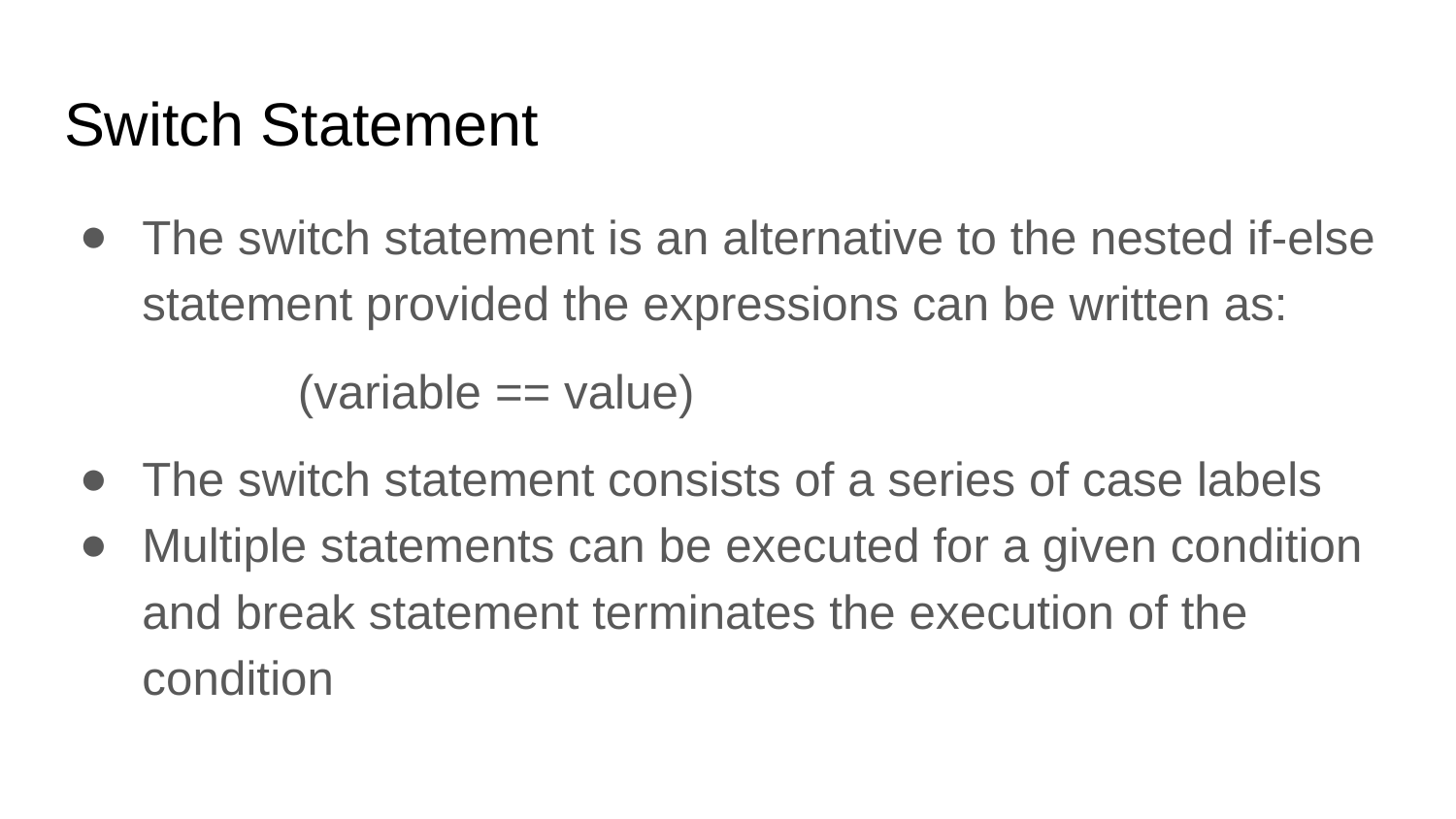

# Switch Statement

The switch statement is an alternative to the nested if-else statement provided the expressions can be written as:
(variable == value)
The switch statement consists of a series of case labels
Multiple statements can be executed for a given condition and break statement terminates the execution of the condition